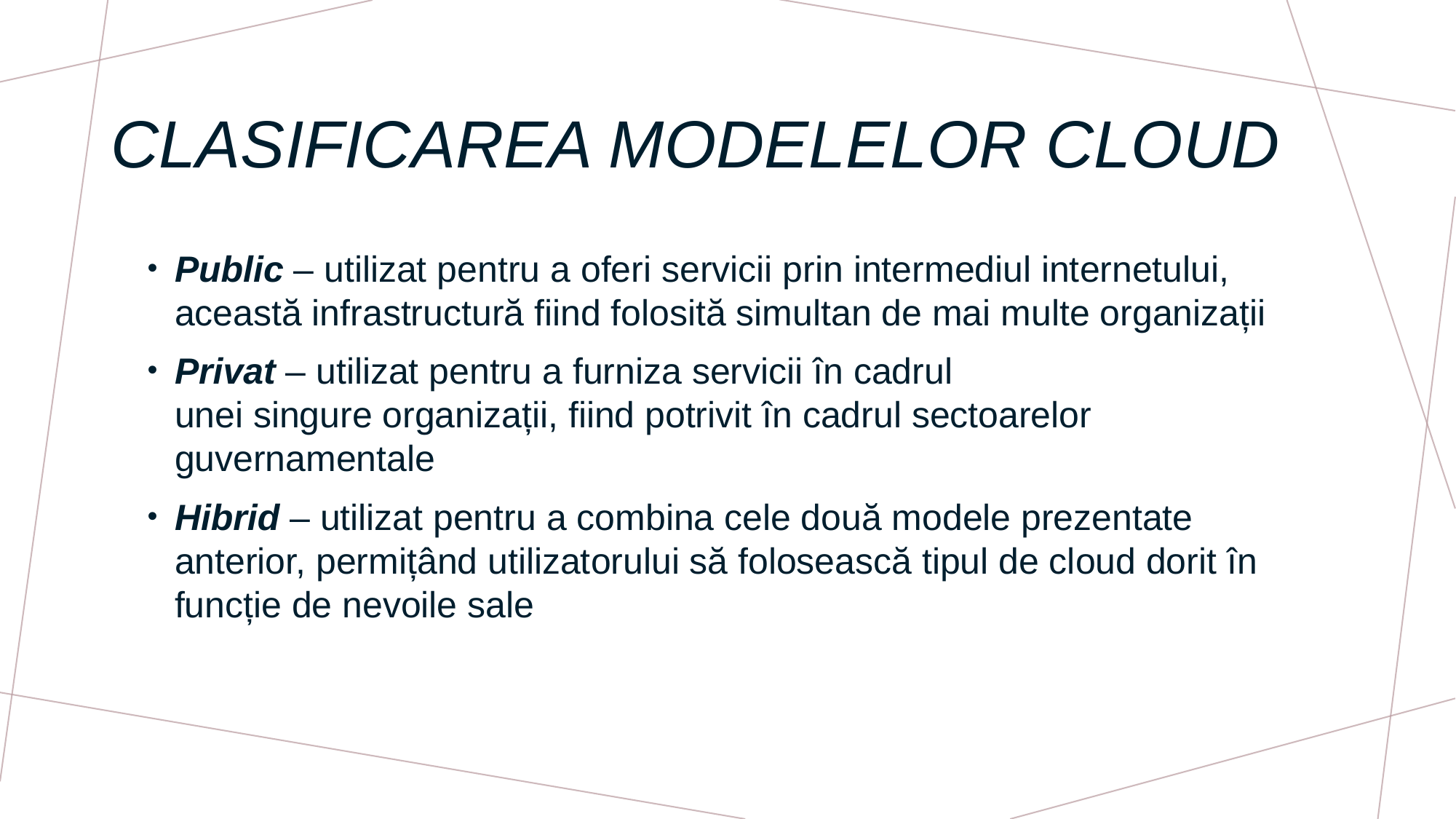

# Clasificarea MODELELOR CLOUD
Public – utilizat pentru a oferi servicii prin intermediul internetului, această infrastructură fiind folosită simultan de mai multe organizații
Privat – utilizat pentru a furniza servicii în cadrul unei singure organizații, fiind potrivit în cadrul sectoarelor guvernamentale
Hibrid – utilizat pentru a combina cele două modele prezentate anterior, permițând utilizatorului să folosească tipul de cloud dorit în funcție de nevoile sale